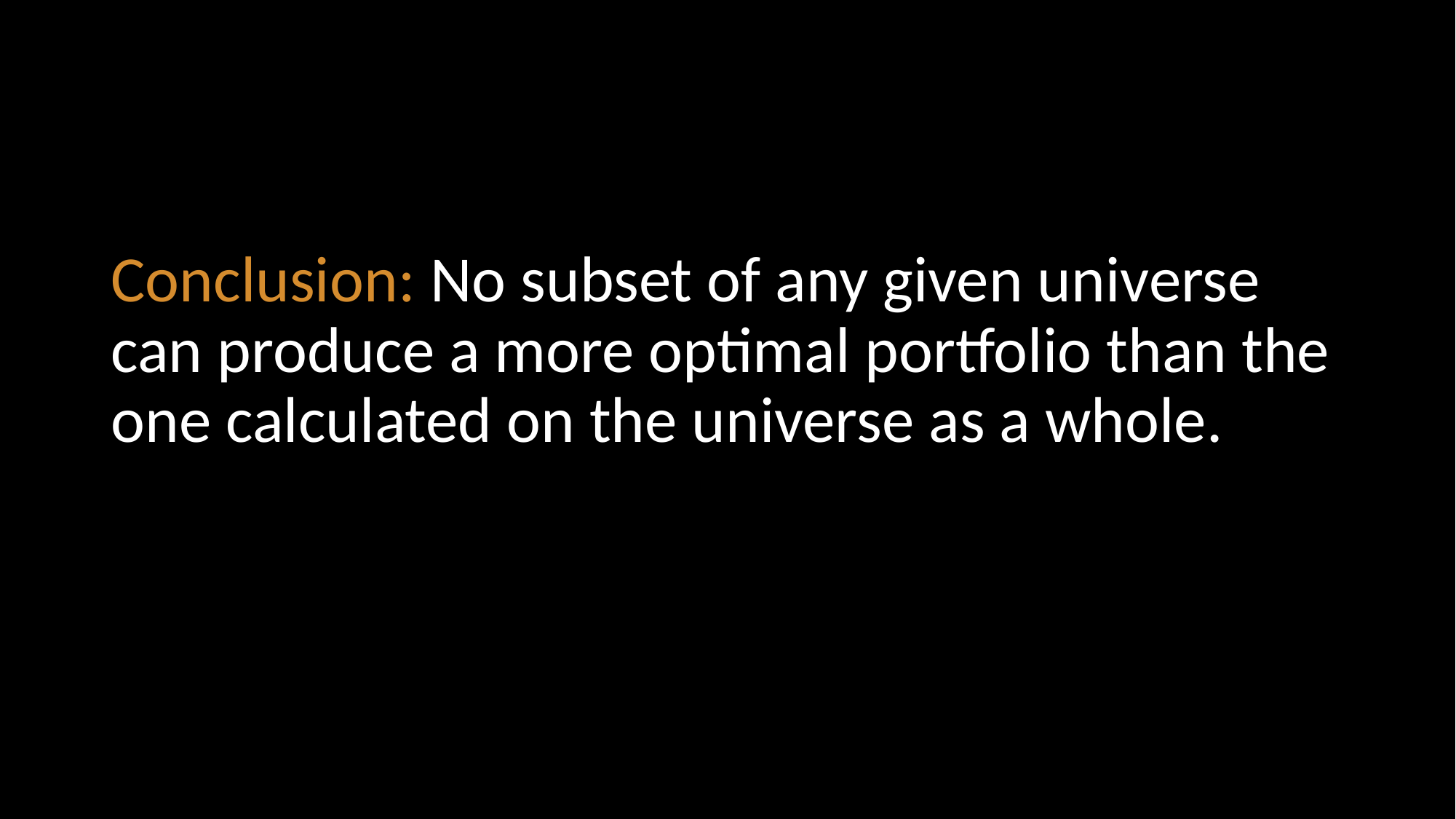

# Conclusion: No subset of any given universe can produce a more optimal portfolio than the one calculated on the universe as a whole.